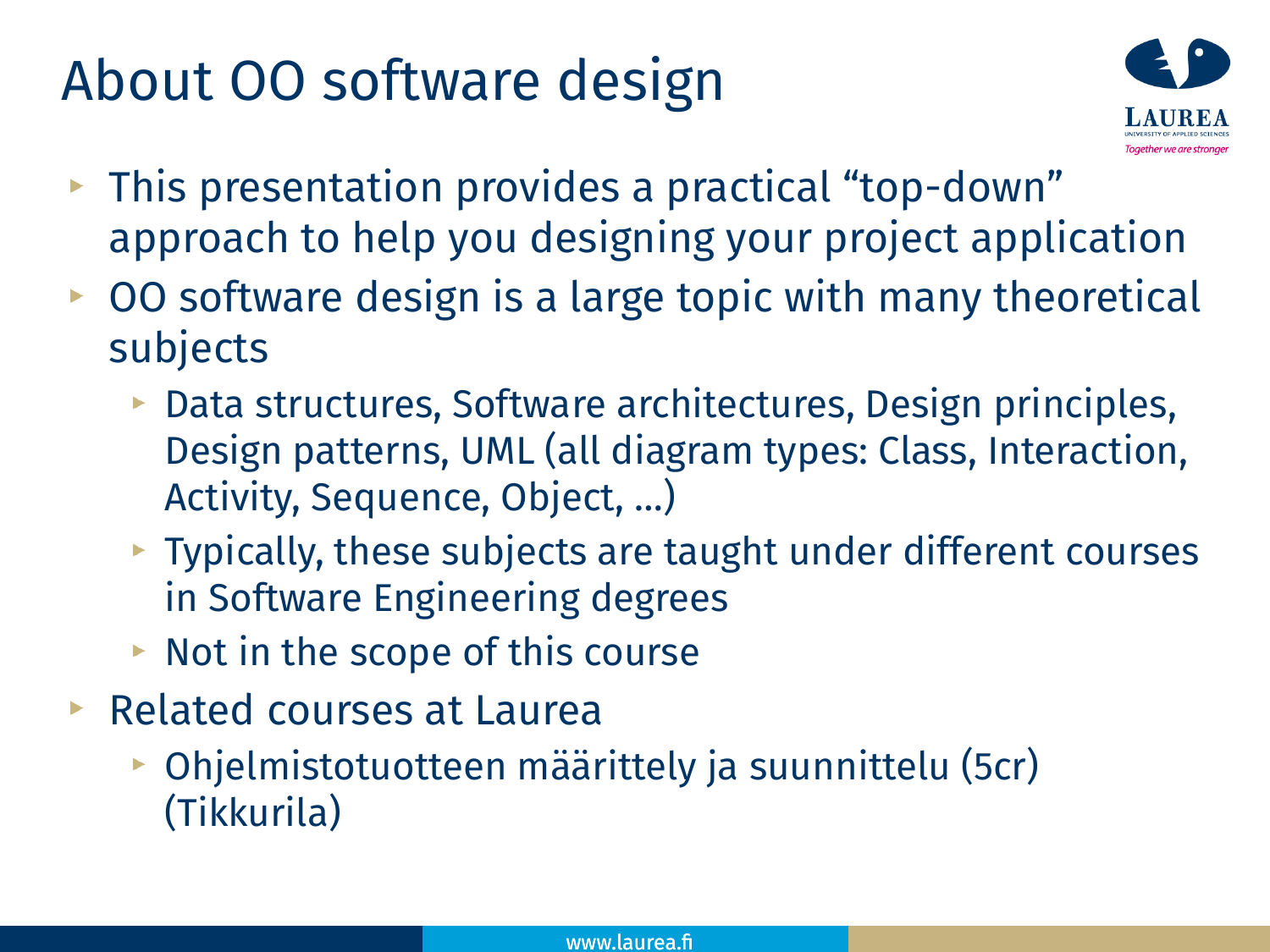

# About OO software design
This presentation provides a practical “top-down” approach to help you designing your project application
OO software design is a large topic with many theoretical subjects
Data structures, Software architectures, Design principles, Design patterns, UML (all diagram types: Class, Interaction, Activity, Sequence, Object, …)
Typically, these subjects are taught under different courses in Software Engineering degrees
Not in the scope of this course
Related courses at Laurea
Ohjelmistotuotteen määrittely ja suunnittelu (5cr) (Tikkurila)